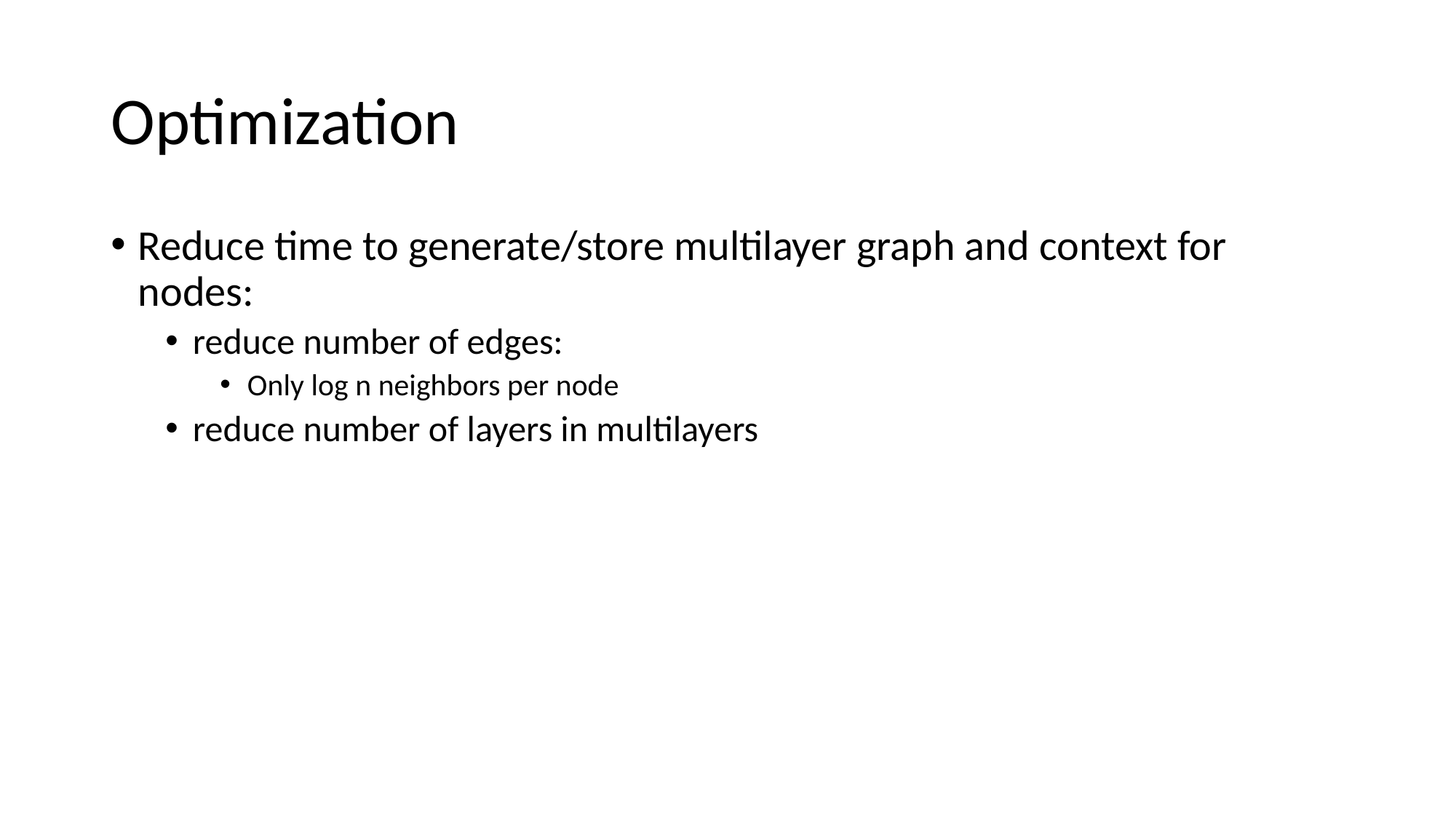

# Optimization
Reduce time to generate/store multilayer graph and context for nodes:
reduce number of edges:
Only log n neighbors per node
reduce number of layers in multilayers